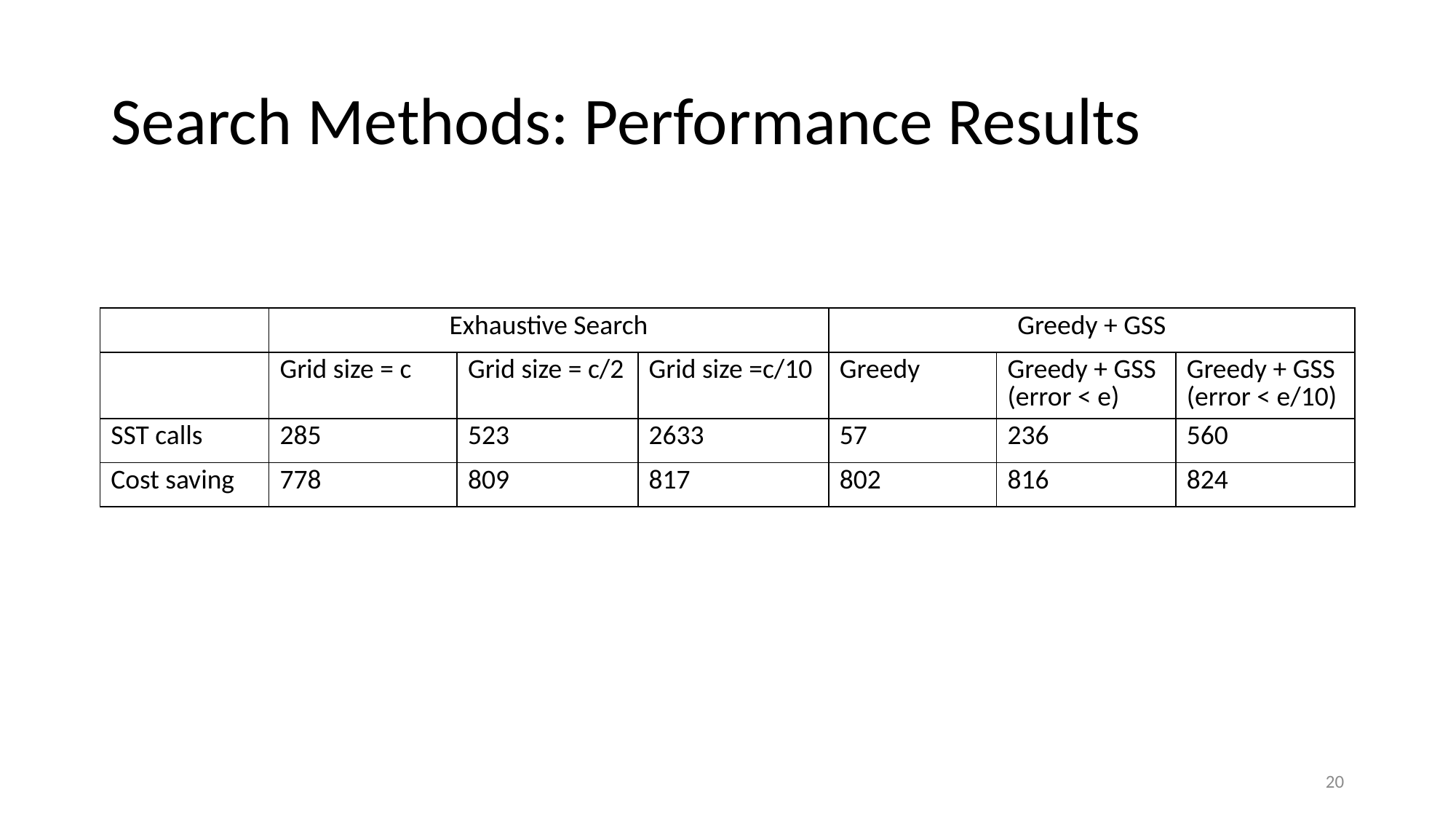

# Search Methods: Performance Results
|  | Exhaustive Search |  |  | Greedy + GSS |  |  |
| --- | --- | --- | --- | --- | --- | --- |
|  | Grid size = c | Grid size = c/2 | Grid size =c/10 | Greedy | Greedy + GSS (error < e) | Greedy + GSS (error < e/10) |
| SST calls | 285 | 523 | 2633 | 57 | 236 | 560 |
| Cost saving | 778 | 809 | 817 | 802 | 816 | 824 |
20